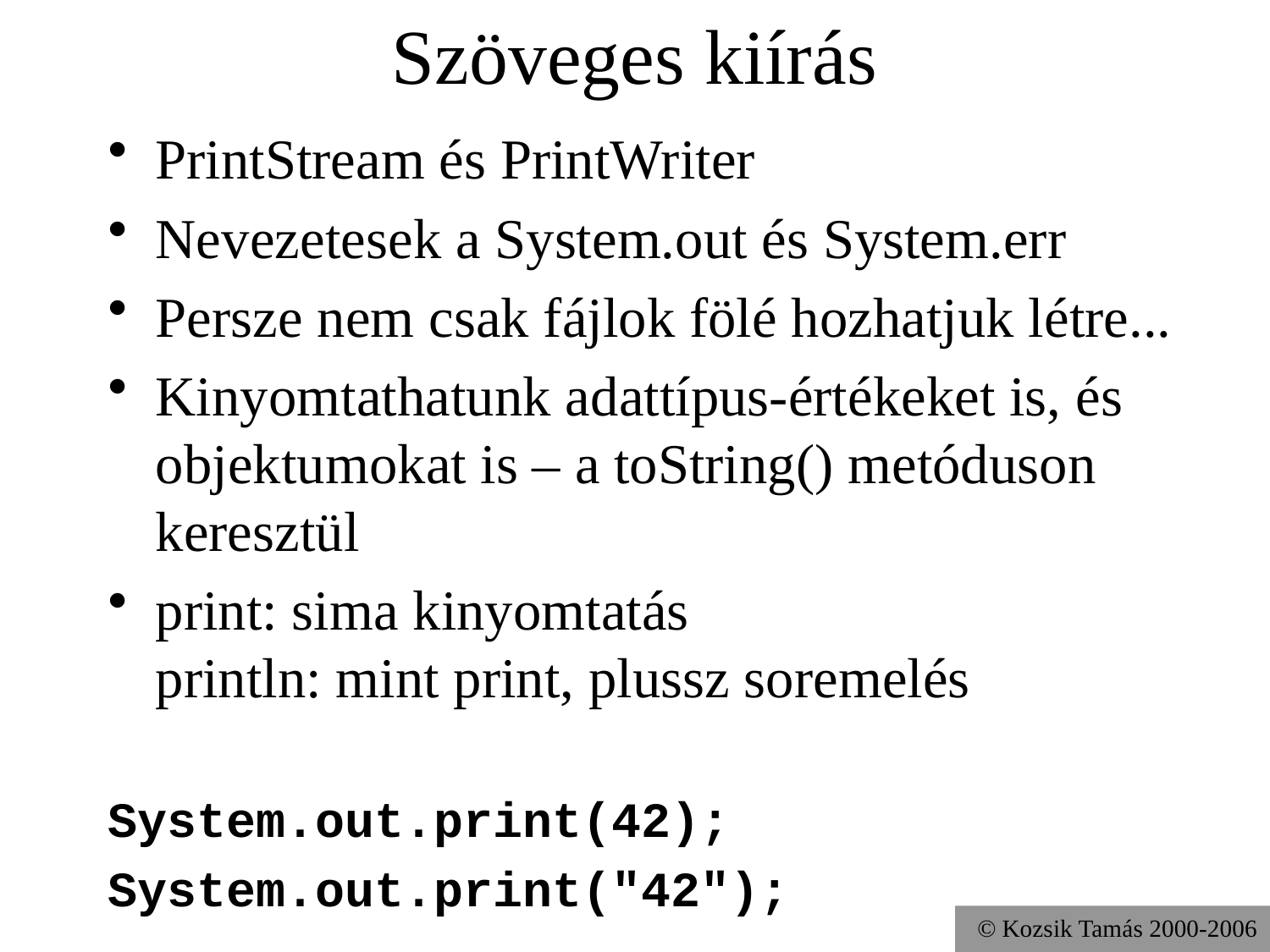

# Szöveges kiírás
PrintStream és PrintWriter
Nevezetesek a System.out és System.err
Persze nem csak fájlok fölé hozhatjuk létre...
Kinyomtathatunk adattípus-értékeket is, és objektumokat is – a toString() metóduson keresztül
print: sima kinyomtatás
println: mint print, plussz soremelés

System.out.print(42);
System.out.print("42");
© Kozsik Tamás 2000-2006